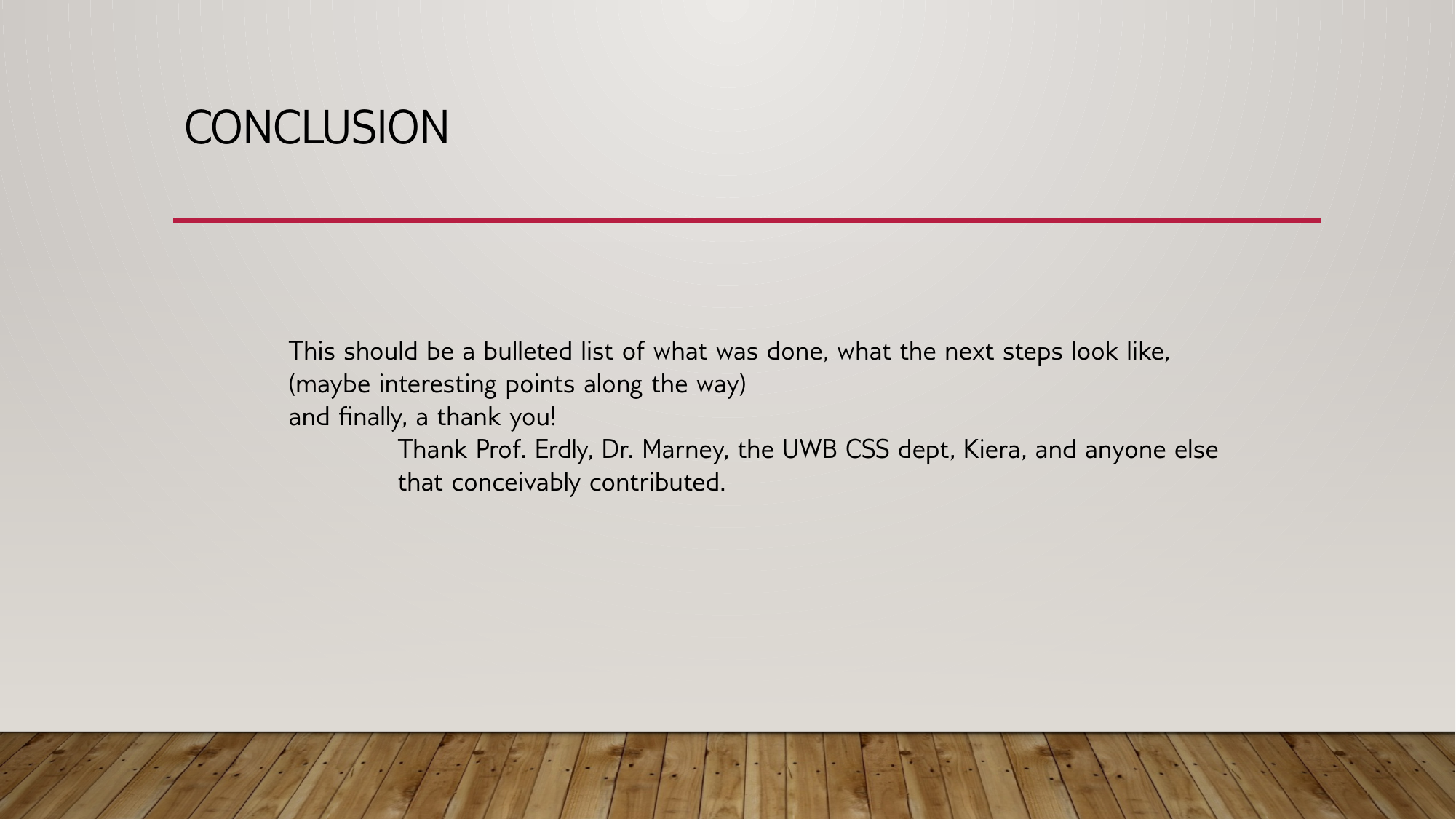

# Conclusion
This should be a bulleted list of what was done, what the next steps look like,
(maybe interesting points along the way)
and finally, a thank you!
	Thank Prof. Erdly, Dr. Marney, the UWB CSS dept, Kiera, and anyone else
	that conceivably contributed.